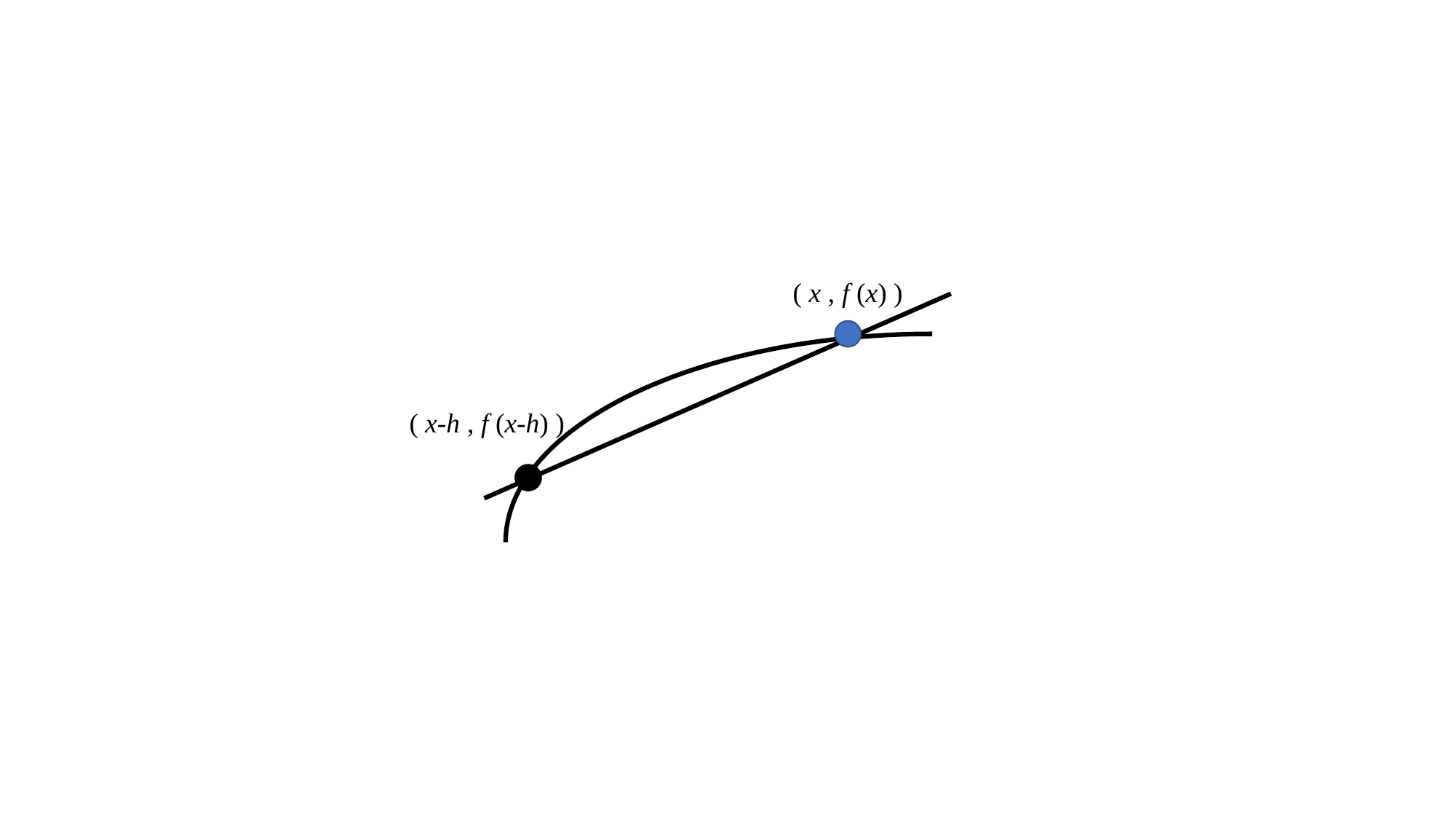

( x , f (x) )

( x-h , f (x-h) )